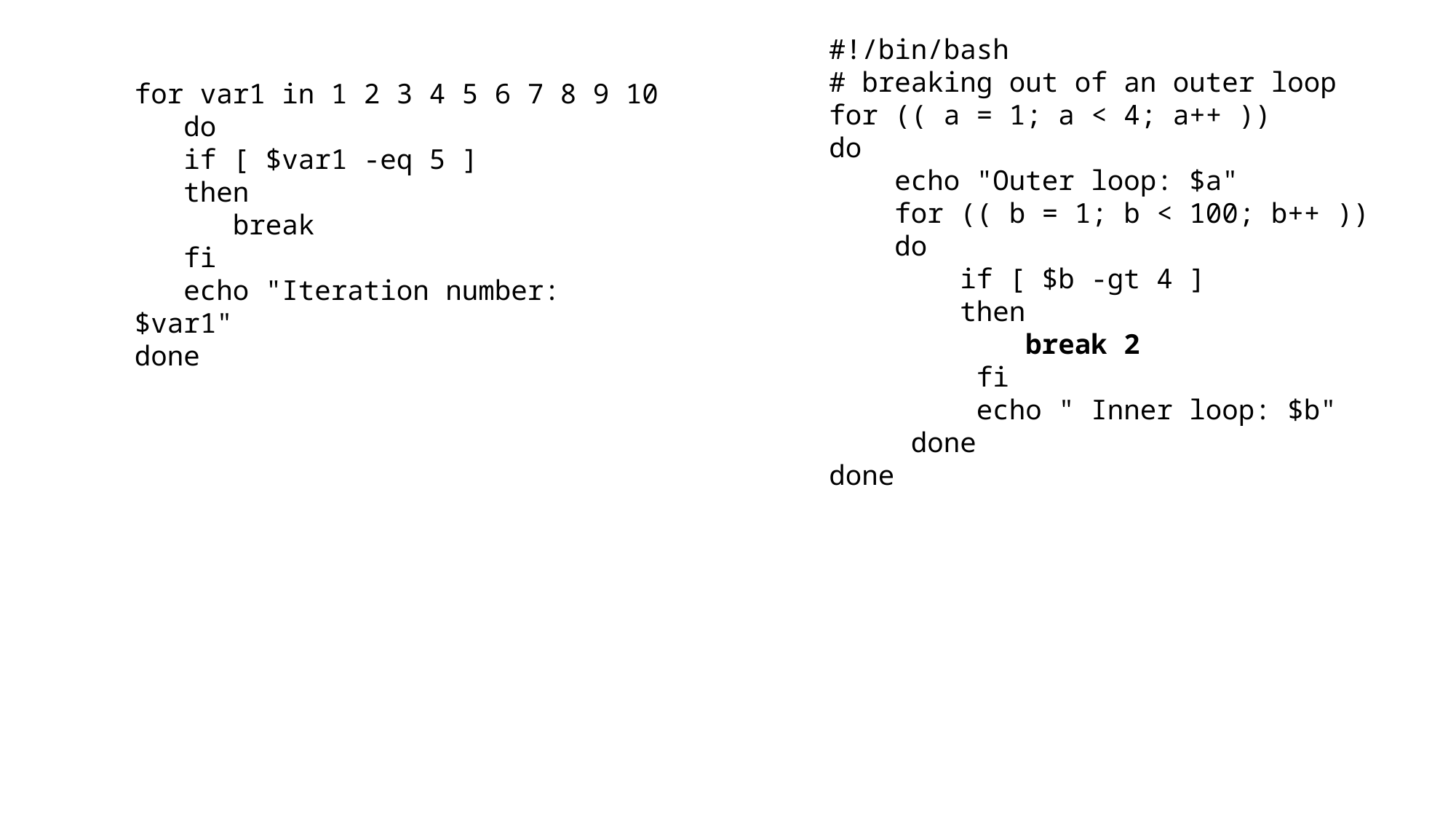

#!/bin/bash
# breaking out of an outer loop
for (( a = 1; a < 4; a++ ))
do
    echo "Outer loop: $a"
    for (( b = 1; b < 100; b++ ))
    do
        if [ $b -gt 4 ]
        then
            break 2
         fi
         echo " Inner loop: $b"
     done
done
for var1 in 1 2 3 4 5 6 7 8 9 10
   do
   if [ $var1 -eq 5 ]
   then
      break
   fi
   echo "Iteration number: $var1"
done